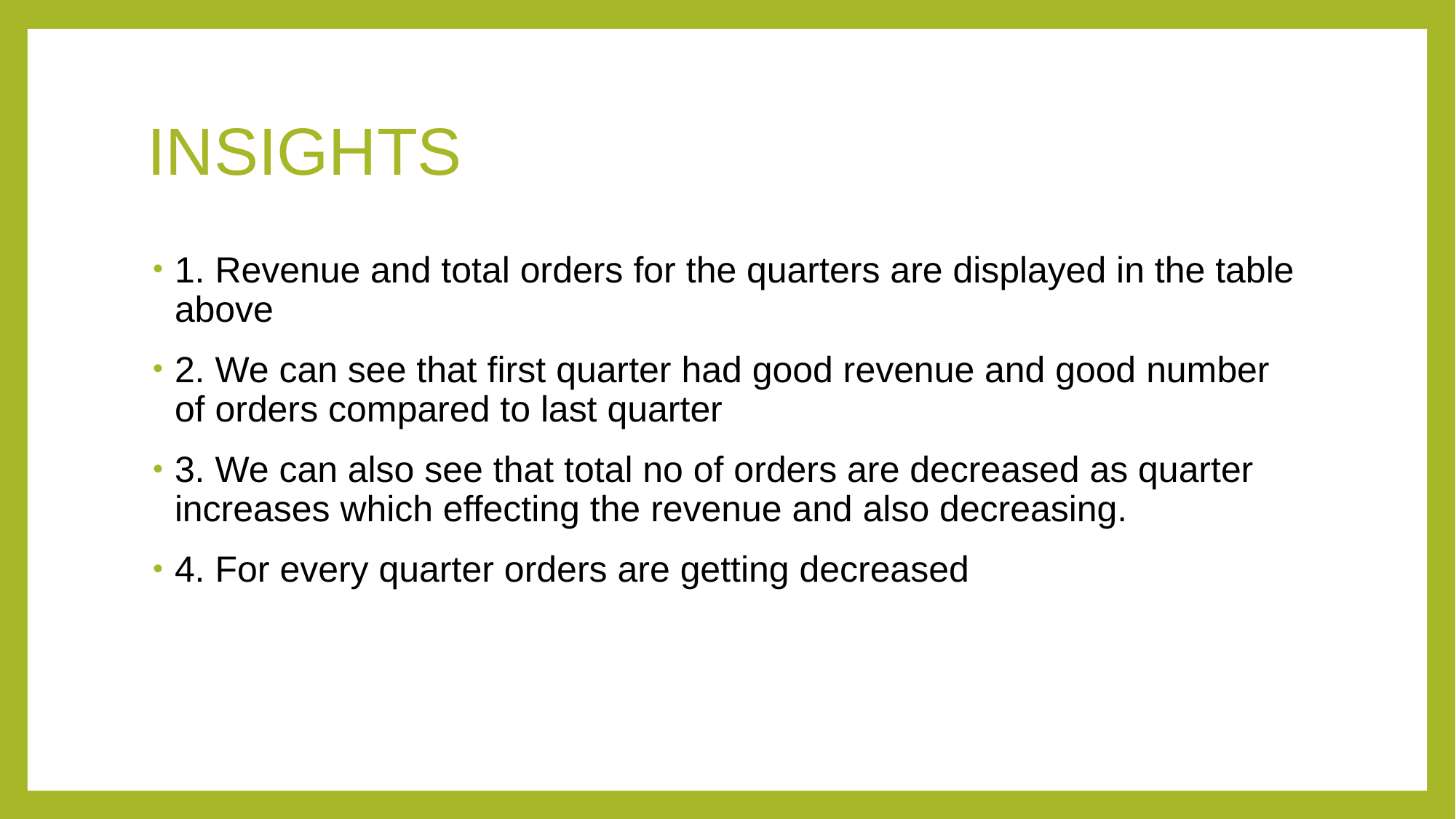

# INSIGHTS
1. Revenue and total orders for the quarters are displayed in the table above
2. We can see that first quarter had good revenue and good number of orders compared to last quarter
3. We can also see that total no of orders are decreased as quarter increases which effecting the revenue and also decreasing.
4. For every quarter orders are getting decreased